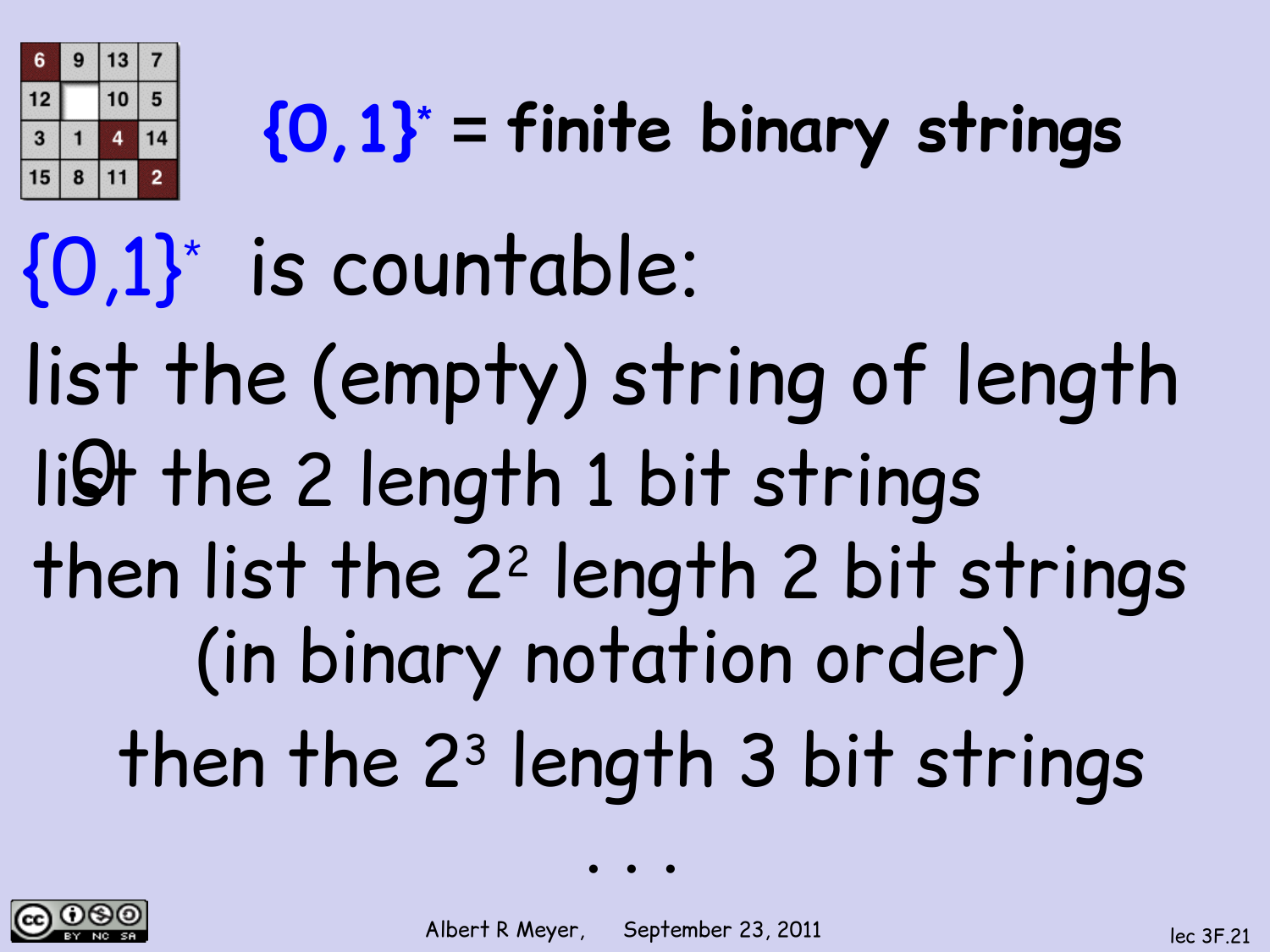

# {0,1}*  = finite binary strings
{0,1}*  is countable:
list the (empty) string of length 0
list the 2 length 1 bit strings
then list the 22 length 2 bit strings
(in binary notation order)
then the 23 length 3 bit strings
. . .